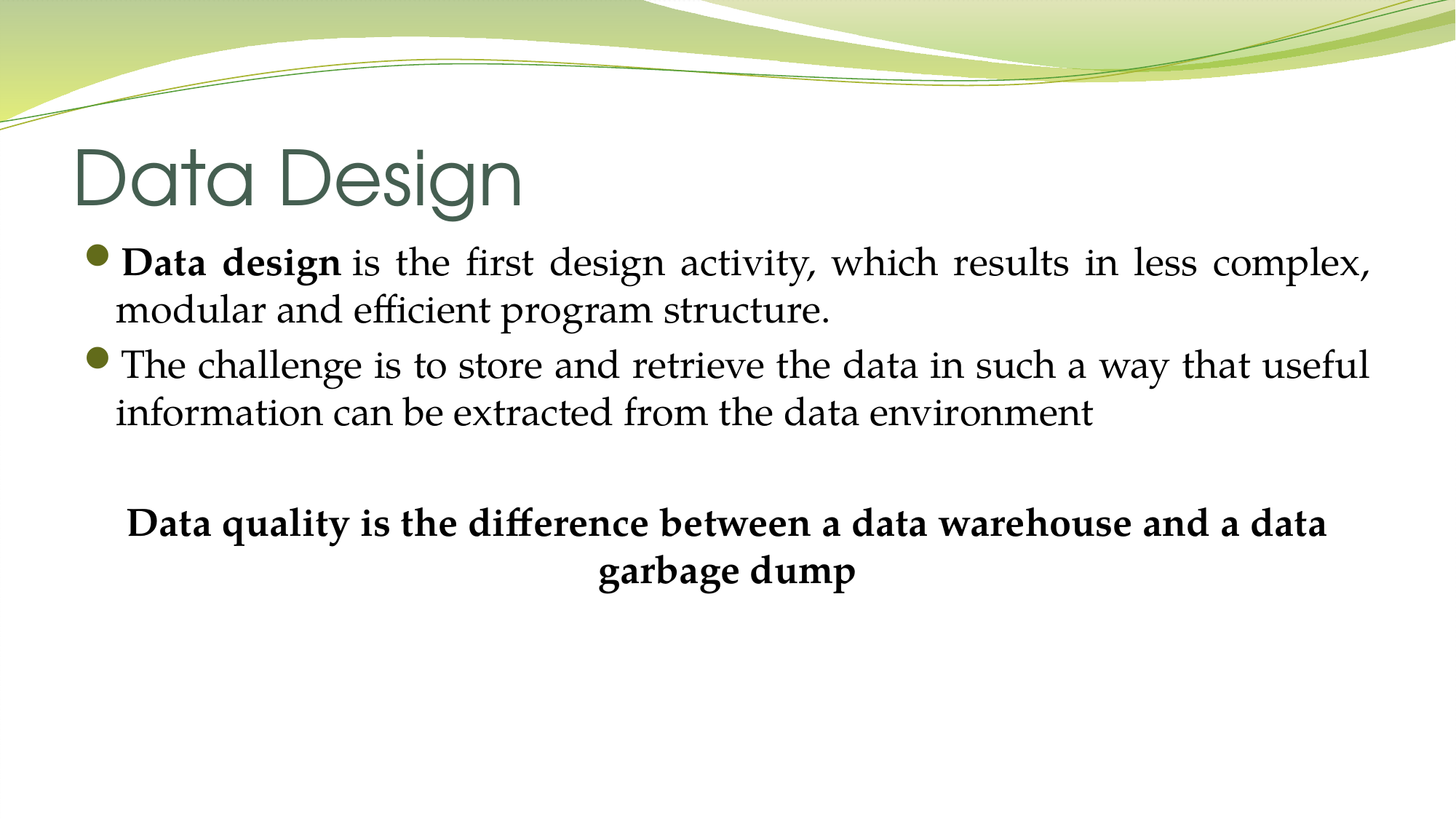

# Data Design
Data design is the first design activity, which results in less complex, modular and efficient program structure.
The challenge is to store and retrieve the data in such a way that useful information can be extracted from the data environment

Data quality is the difference between a data warehouse and a data garbage dump